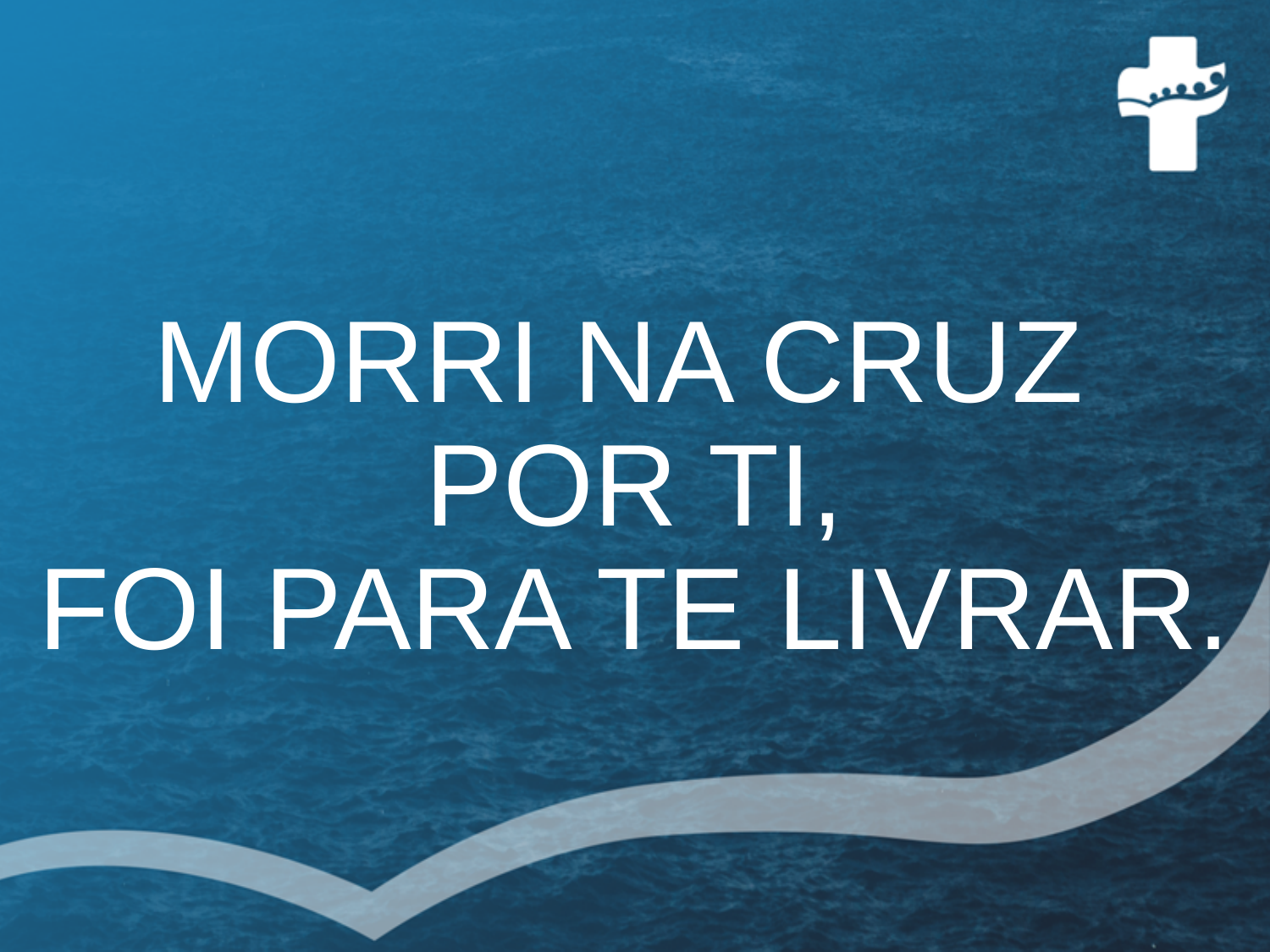

MORRI NA CRUZ
POR TI,
FOI PARA TE LIVRAR.